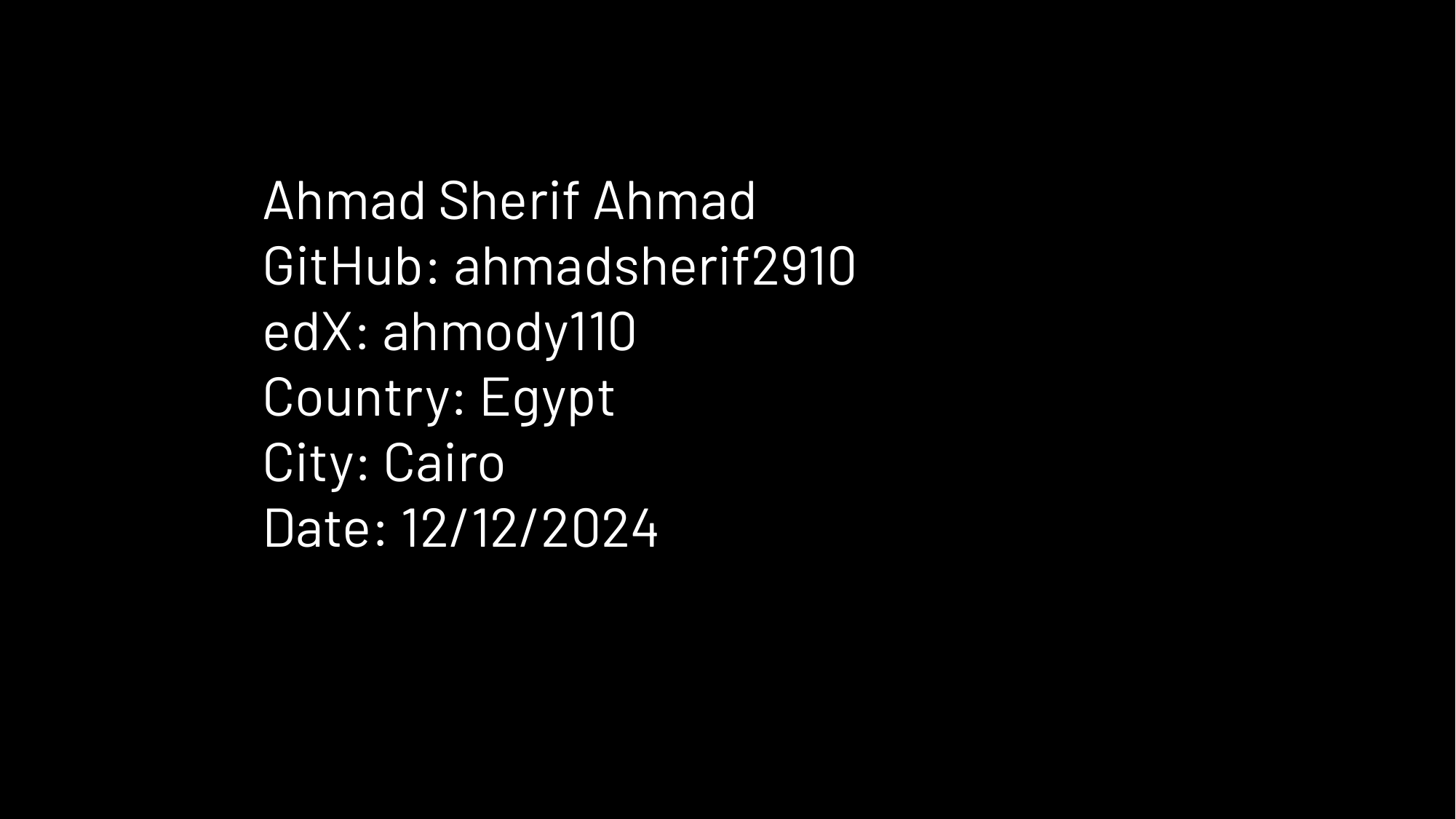

Ahmad Sherif Ahmad
GitHub: ahmadsherif2910
edX: ahmody110
Country: Egypt
City: Cairo
Date: 12/12/2024